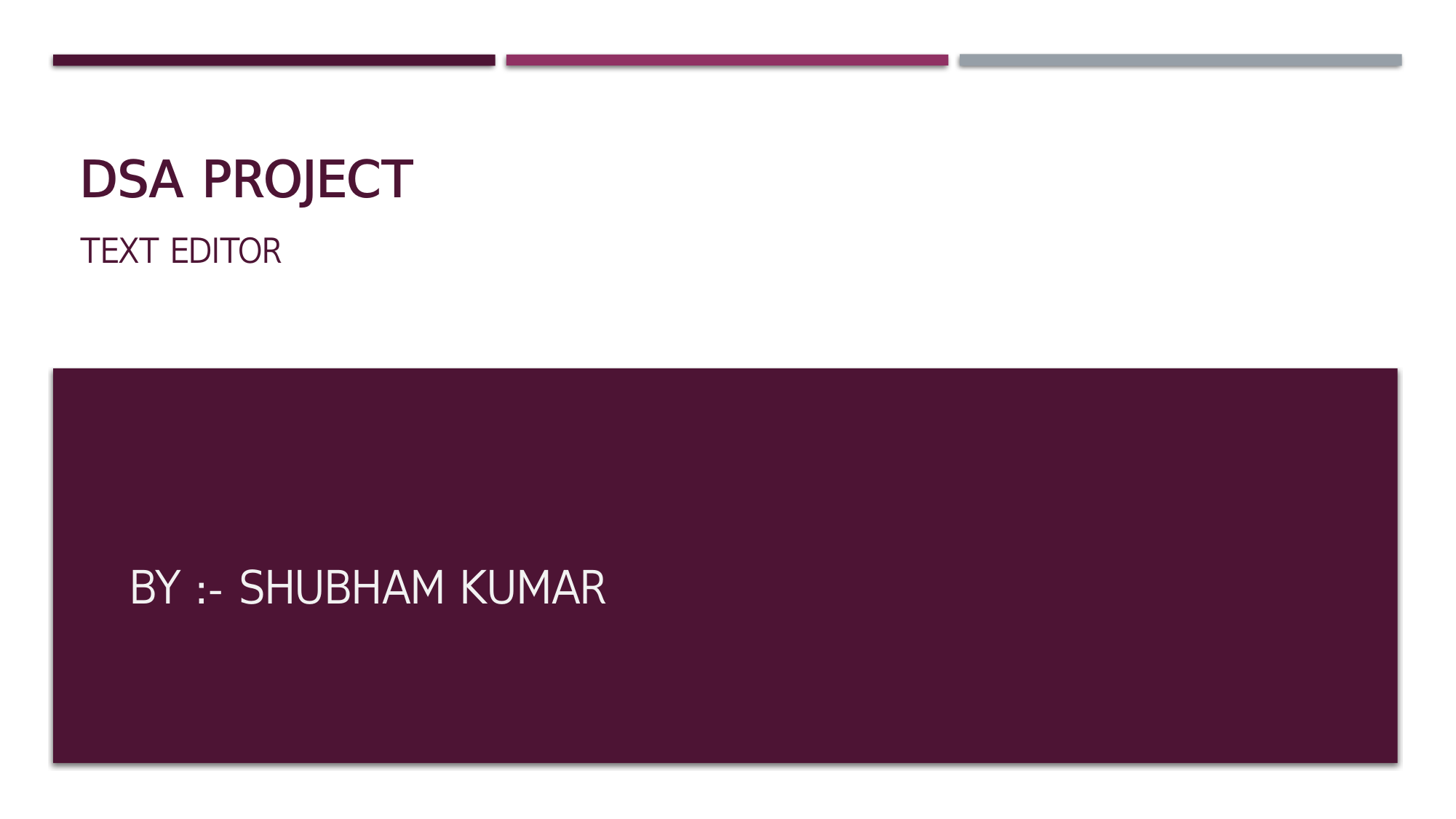

# DSA PROJECT text editor
BY :- SHUBHAM KUMAR